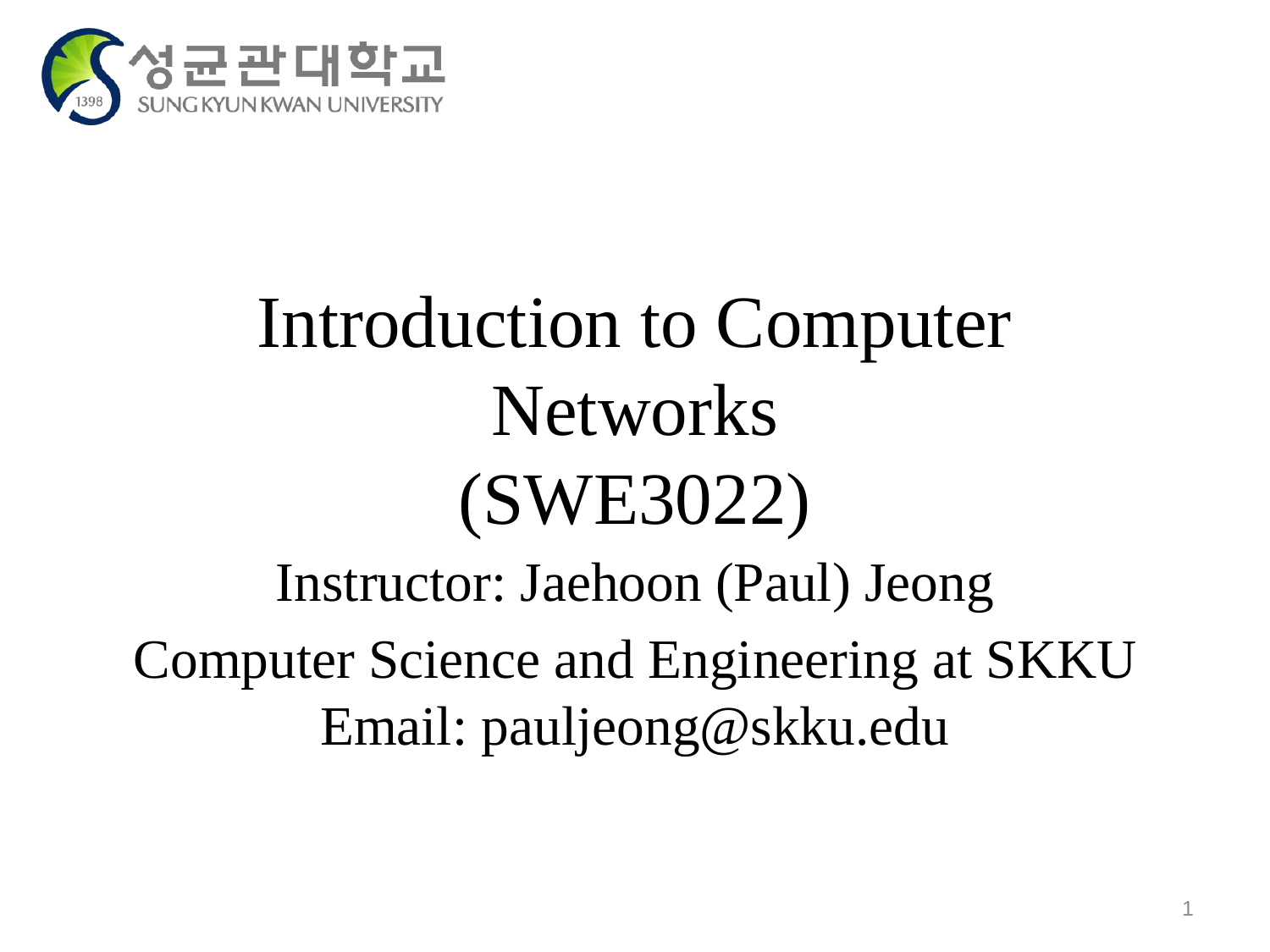

# Introduction to Computer Networks (SWE3022)
Instructor: Jaehoon (Paul) Jeong
Computer Science and Engineering at SKKU
Email: pauljeong@skku.edu
1